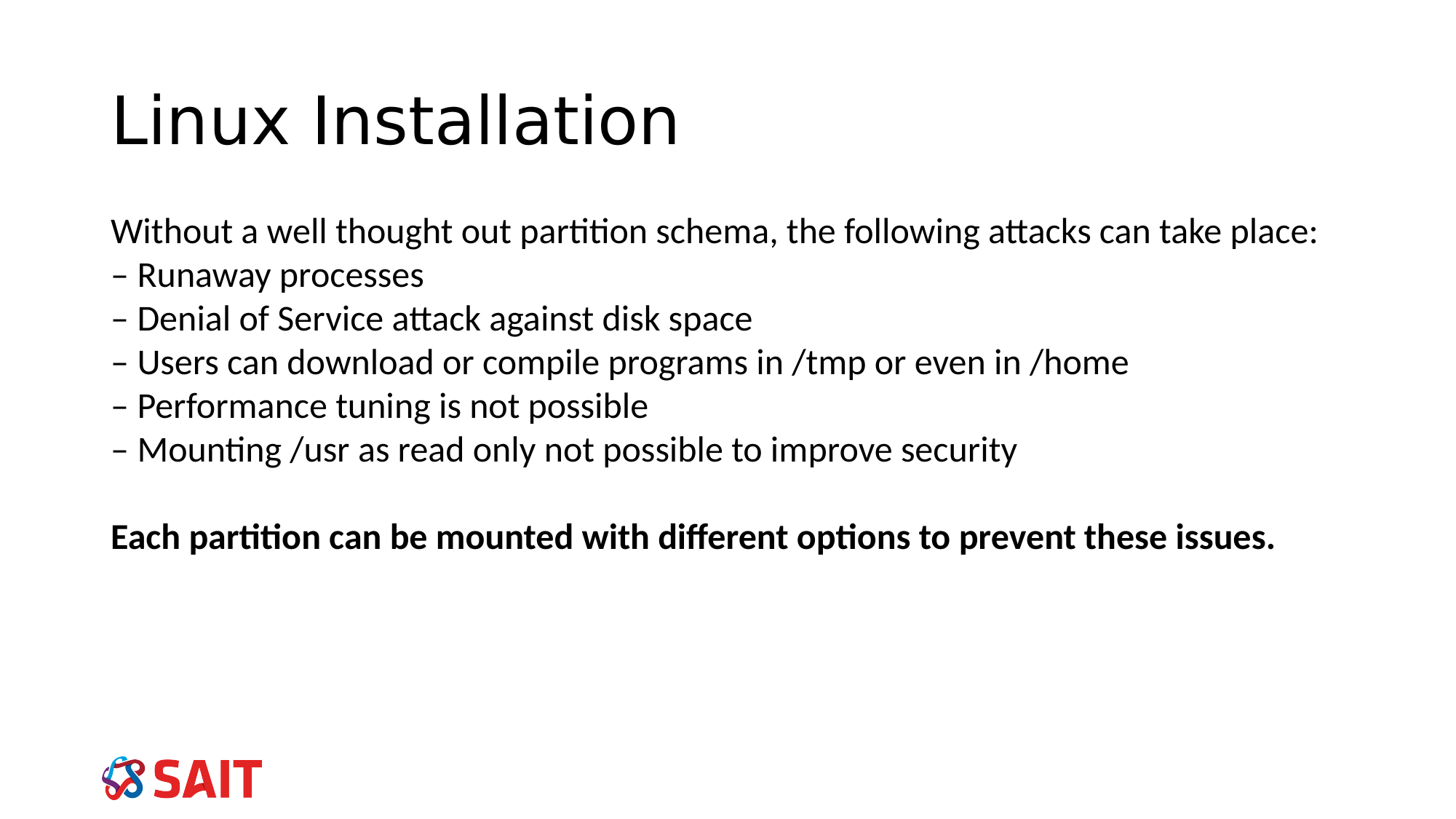

# Linux Installation
Without a well thought out partition schema, the following attacks can take place:
– Runaway processes
– Denial of Service attack against disk space
– Users can download or compile programs in /tmp or even in /home
– Performance tuning is not possible
– Mounting /usr as read only not possible to improve security

Each partition can be mounted with different options to prevent these issues.